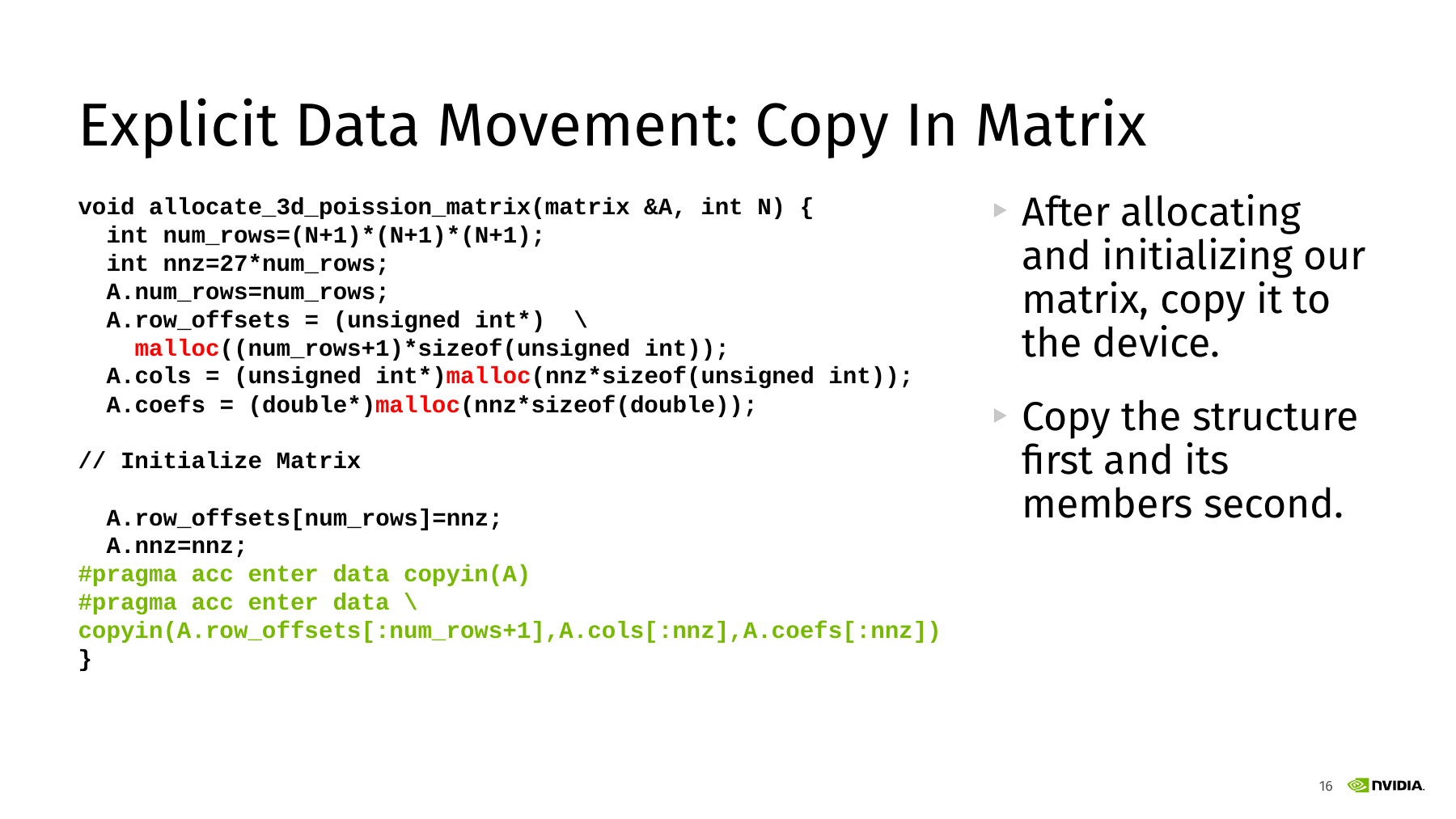

# Explicit Data Movement: Copy In Matrix
void allocate_3d_poission_matrix(matrix &A, int N) {
  int num_rows=(N+1)*(N+1)*(N+1);
  int nnz=27*num_rows;
  A.num_rows=num_rows;
  A.row_offsets = (unsigned int*)  \
    malloc((num_rows+1)*sizeof(unsigned int));
  A.cols = (unsigned int*)malloc(nnz*sizeof(unsigned int));
  A.coefs = (double*)malloc(nnz*sizeof(double));

// Initialize Matrix

  A.row_offsets[num_rows]=nnz;
  A.nnz=nnz;
#pragma acc enter data copyin(A)
#pragma acc enter data \
copyin(A.row_offsets[:num_rows+1],A.cols[:nnz],A.coefs[:nnz])
}

After allocating and initializing our matrix, copy it to the device.
Copy the structure first and its members second.